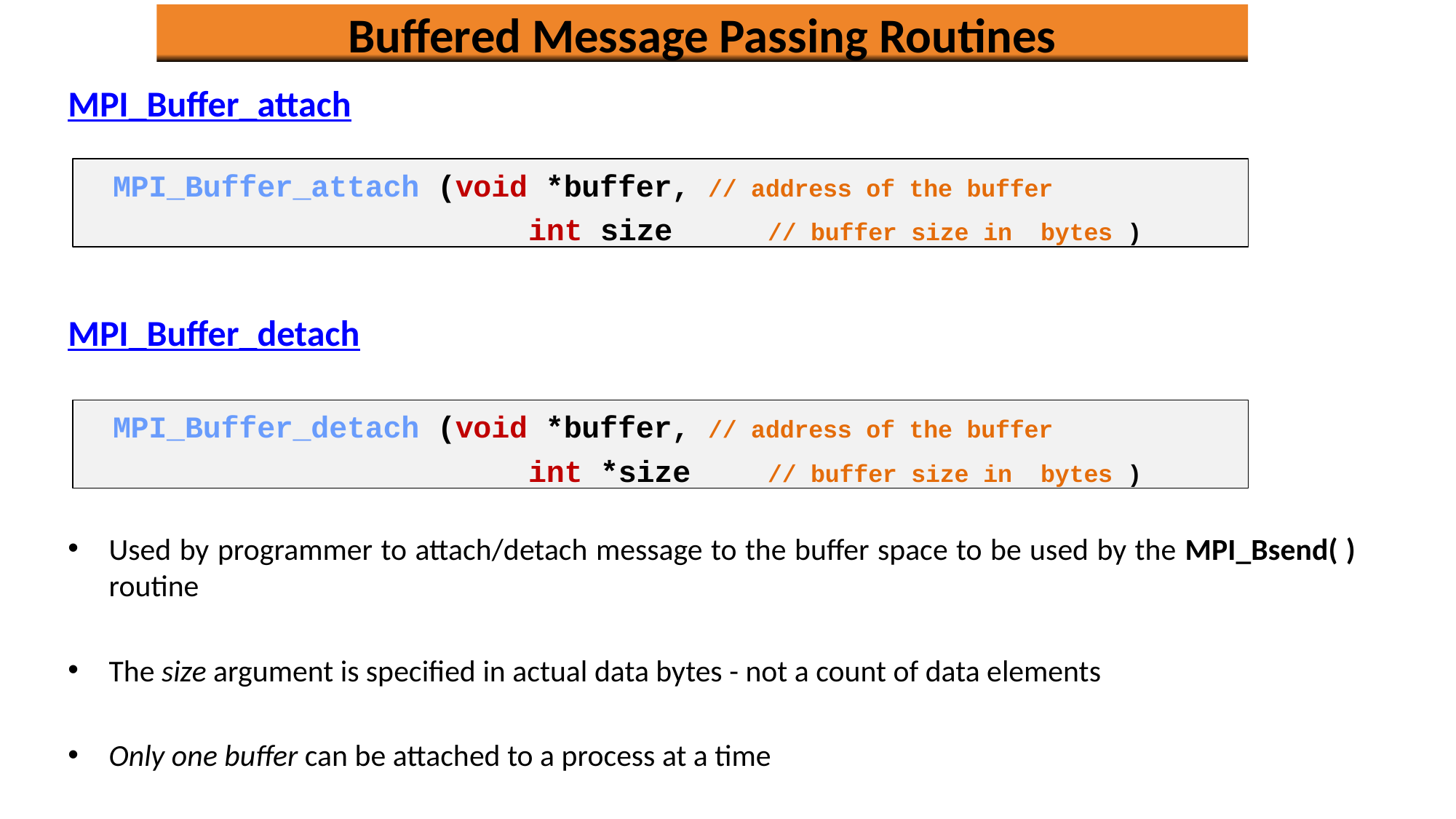

Buffered Message Passing Routines
MPI_Buffer_attach

MPI_Buffer_detach

Used by programmer to attach/detach message to the buffer space to be used by the MPI_Bsend( ) routine

The size argument is specified in actual data bytes - not a count of data elements

Only one buffer can be attached to a process at a time

 MPI_Buffer_attach (void *buffer, // address of the buffer
	                  int size	 // buffer size in  bytes )
 MPI_Buffer_detach (void *buffer, // address of the buffer
	                  int *size	 // buffer size in  bytes )